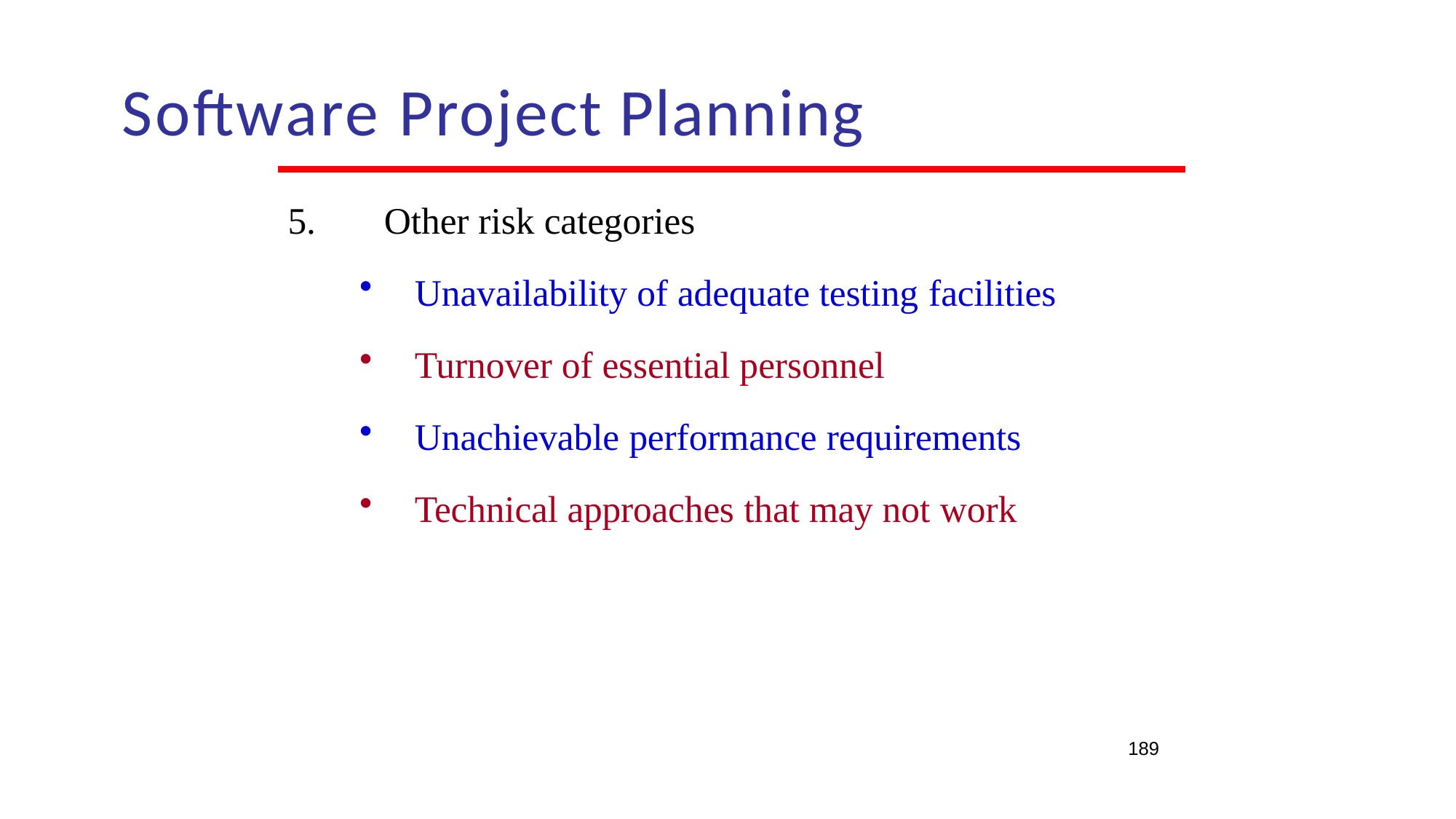

# Software Project Planning

5.
Other risk categories
Unavailability of adequate testing facilities
Turnover of essential personnel
Unachievable performance requirements
Technical approaches that may not work
189